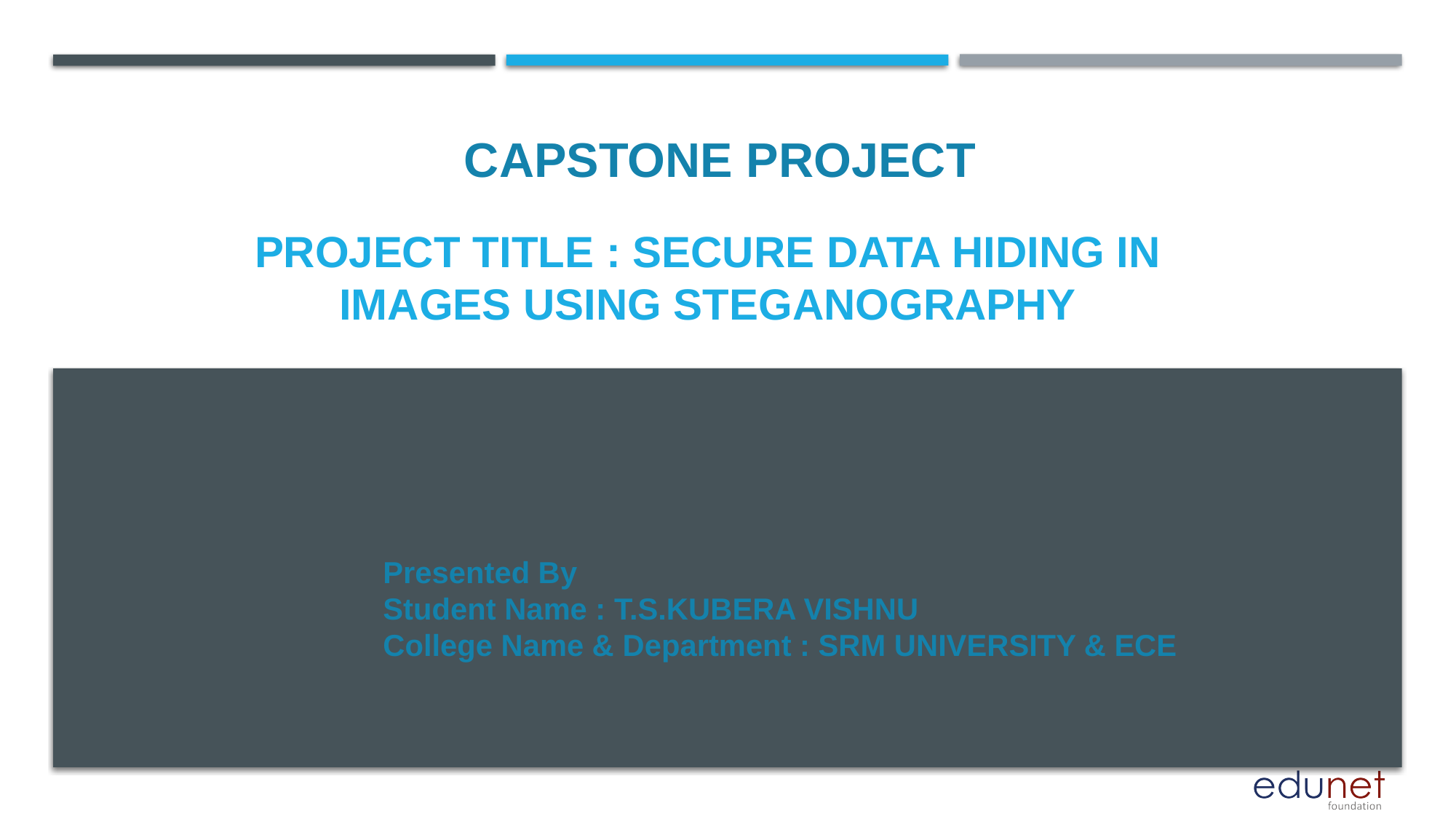

CAPSTONE PROJECT
# PROJECT TITLE : SECURE DATA HIDING IN IMAGES USING STEGANOGRAPHY
Presented By
Student Name : T.S.KUBERA VISHNU
College Name & Department : SRM UNIVERSITY & ECE